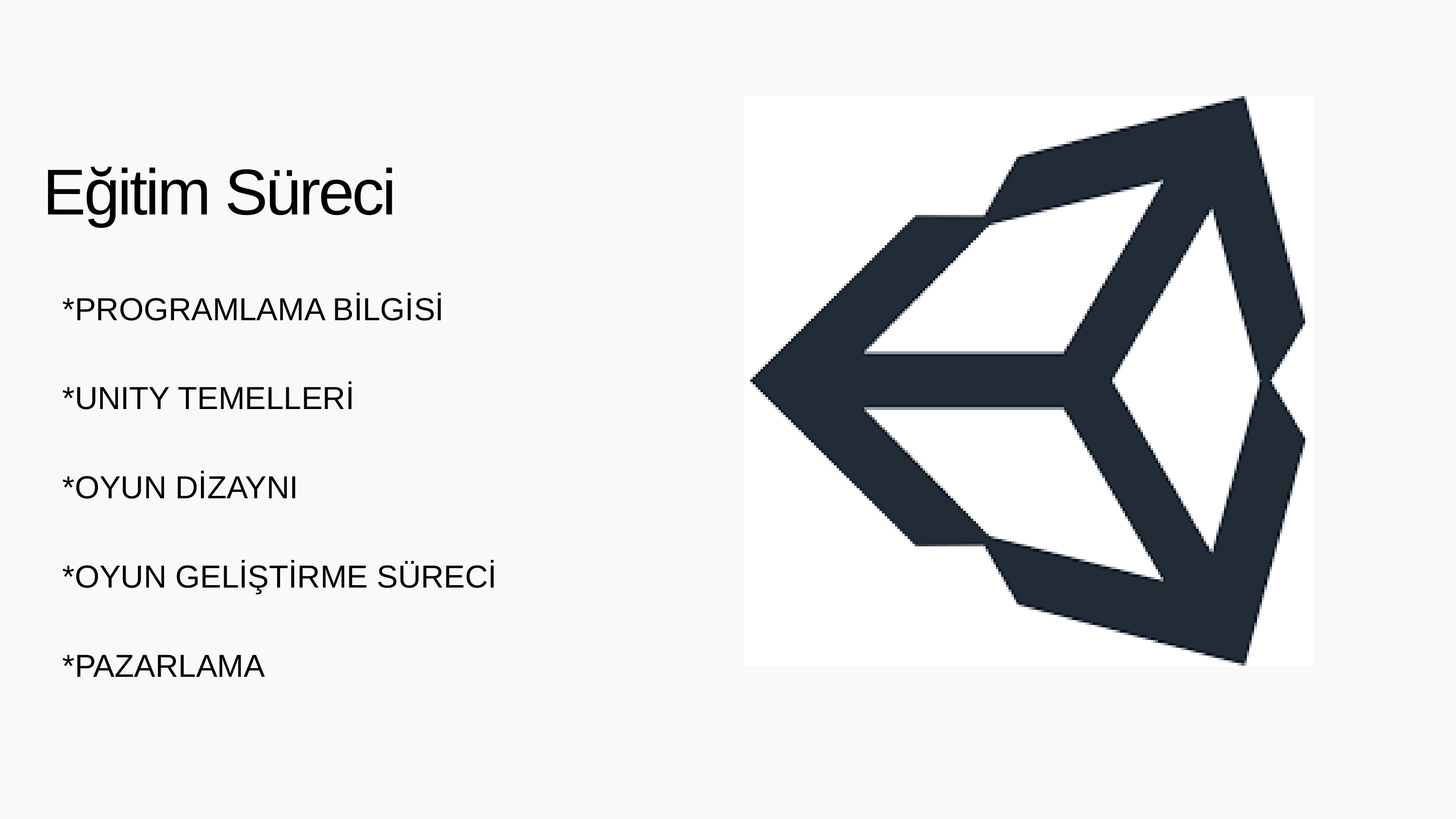

Eğitim Süreci
*PROGRAMLAMA BİLGİSİ

*UNITY TEMELLERİ

*OYUN DİZAYNI

*OYUN GELİŞTİRME SÜRECİ

*PAZARLAMA